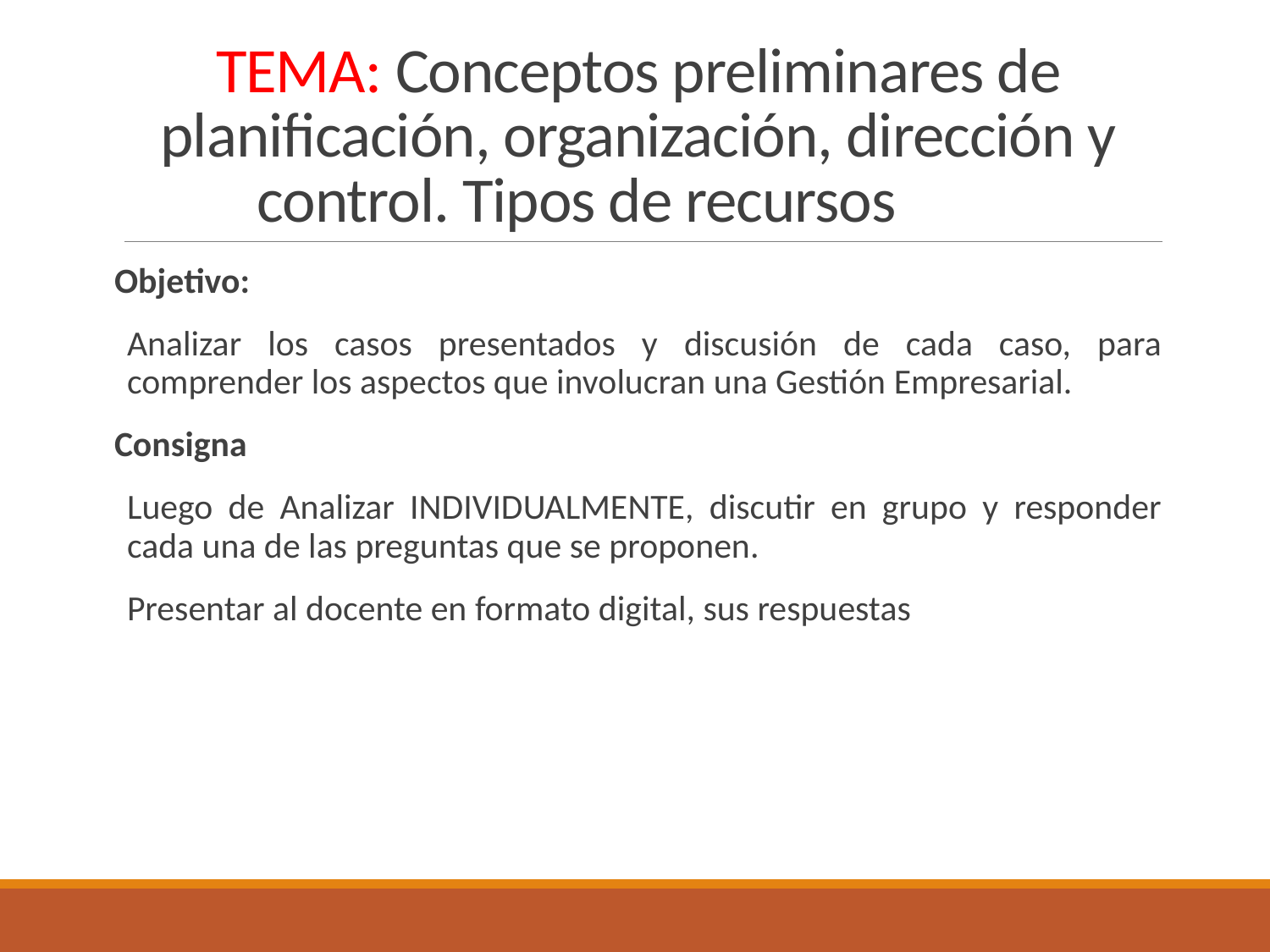

# TEMA: Conceptos preliminares de planificación, organización, dirección y control. Tipos de recursos
Objetivo:
Analizar los casos presentados y discusión de cada caso, para comprender los aspectos que involucran una Gestión Empresarial.
Consigna
Luego de Analizar INDIVIDUALMENTE, discutir en grupo y responder cada una de las preguntas que se proponen.
Presentar al docente en formato digital, sus respuestas